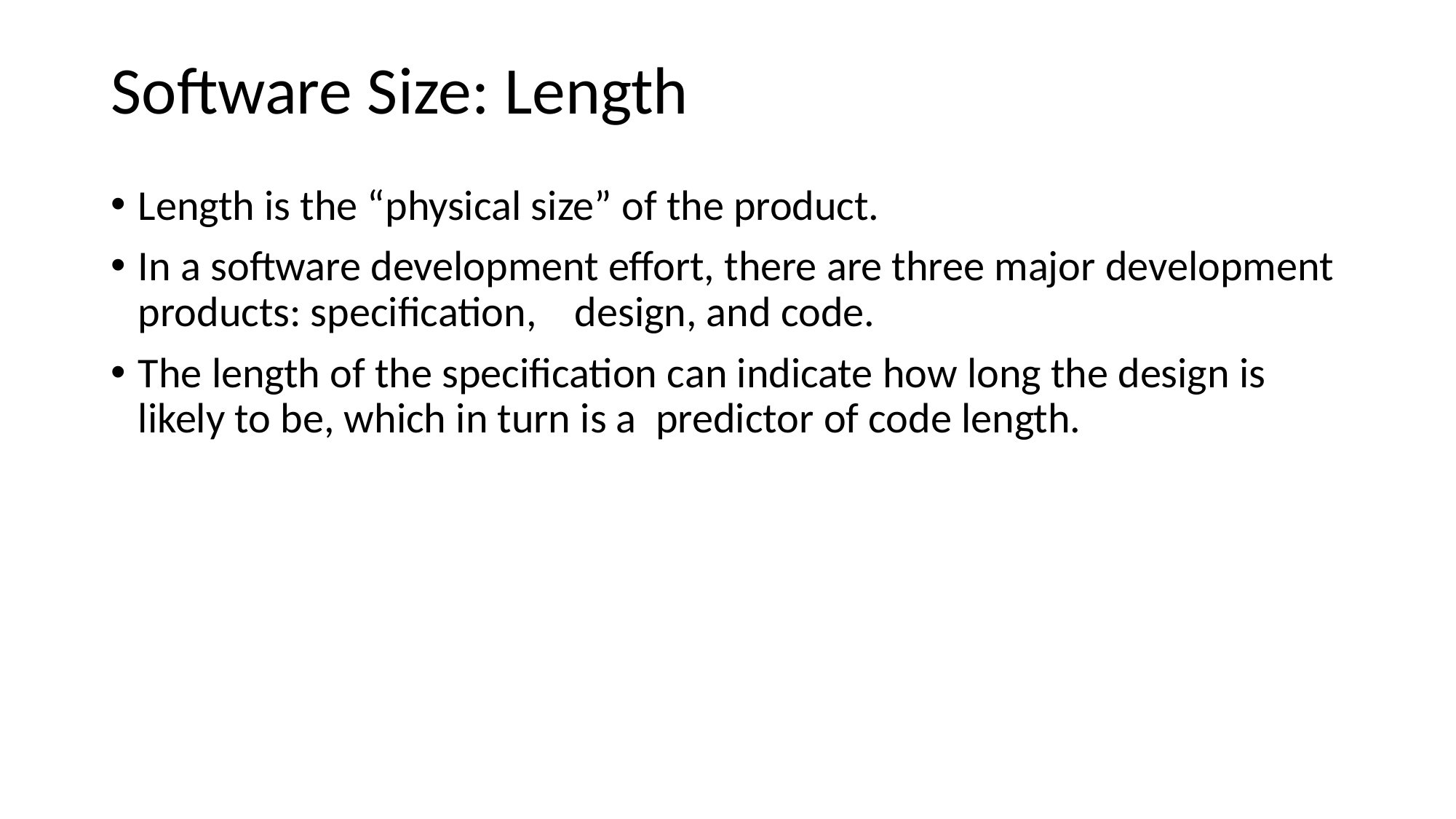

# Software Size: Length
Length is the “physical size” of the product.
In a software development effort, there are three major development products: specification,	design, and code.
The length of the specification can indicate how long the design is likely to be, which in turn is a  predictor of code length.